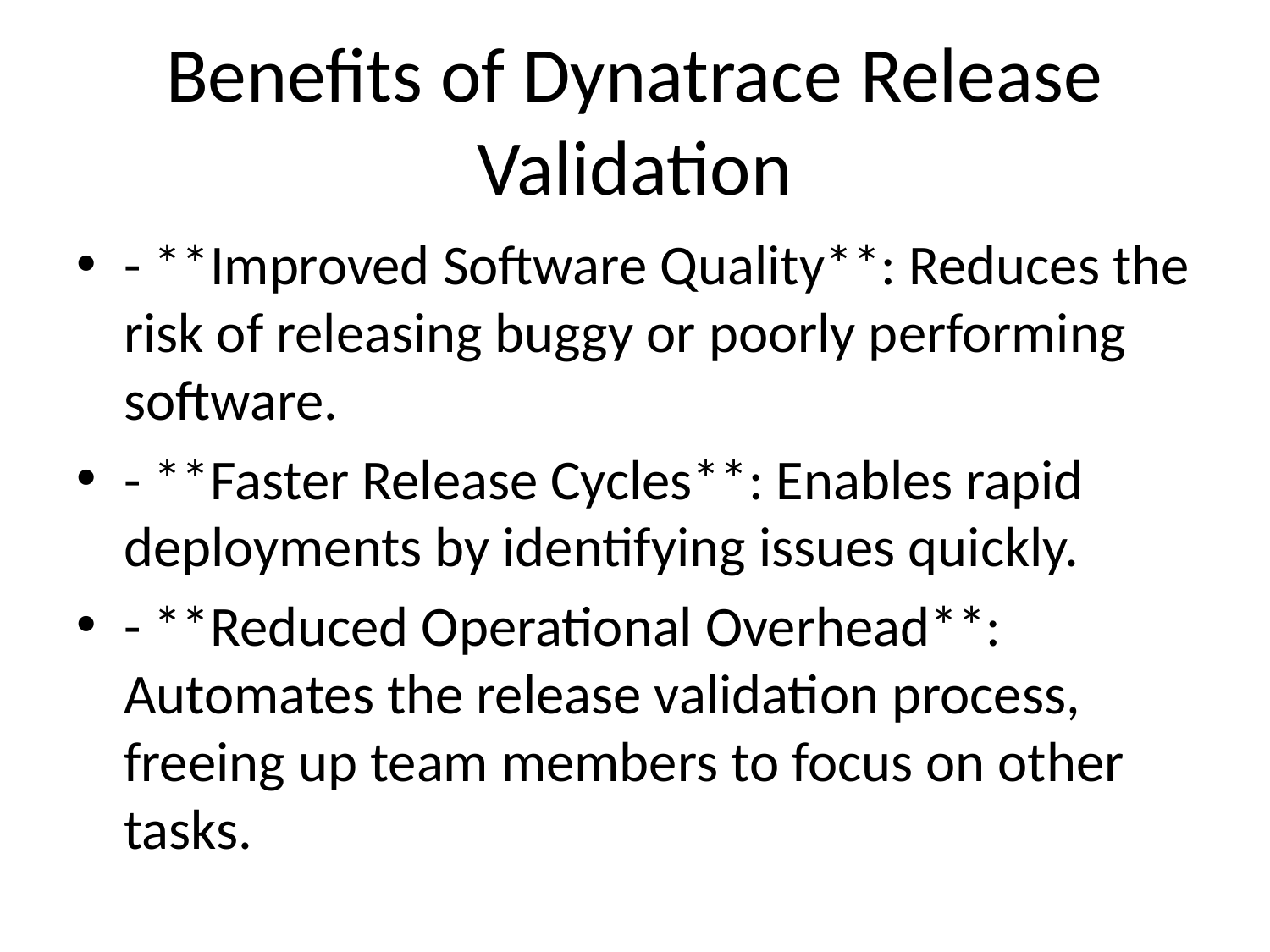

# Benefits of Dynatrace Release Validation
- **Improved Software Quality**: Reduces the risk of releasing buggy or poorly performing software.
- **Faster Release Cycles**: Enables rapid deployments by identifying issues quickly.
- **Reduced Operational Overhead**: Automates the release validation process, freeing up team members to focus on other tasks.